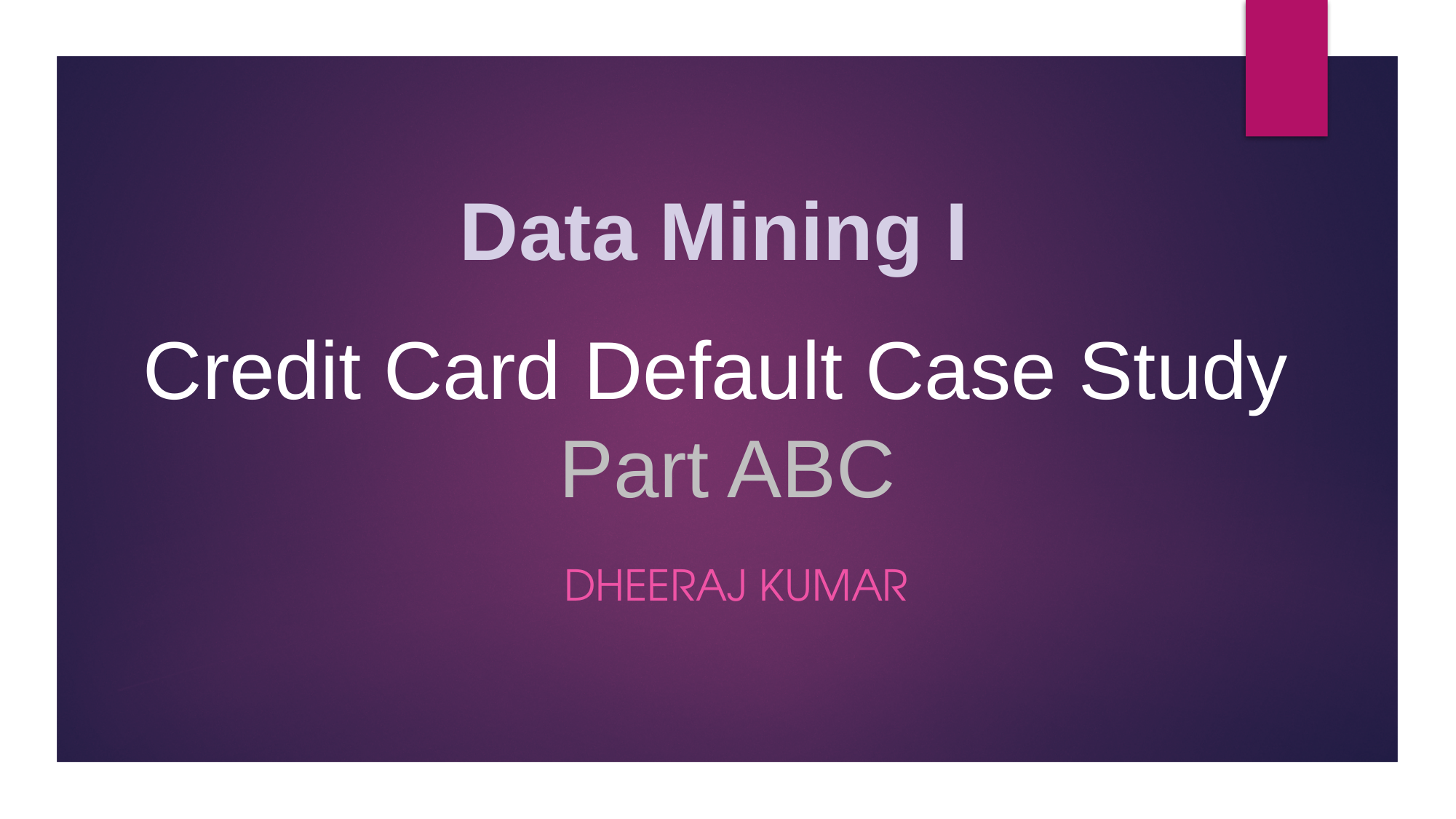

Data Mining I
# Credit Card Default Case Study Part ABC
DHEERAJ KUMAR